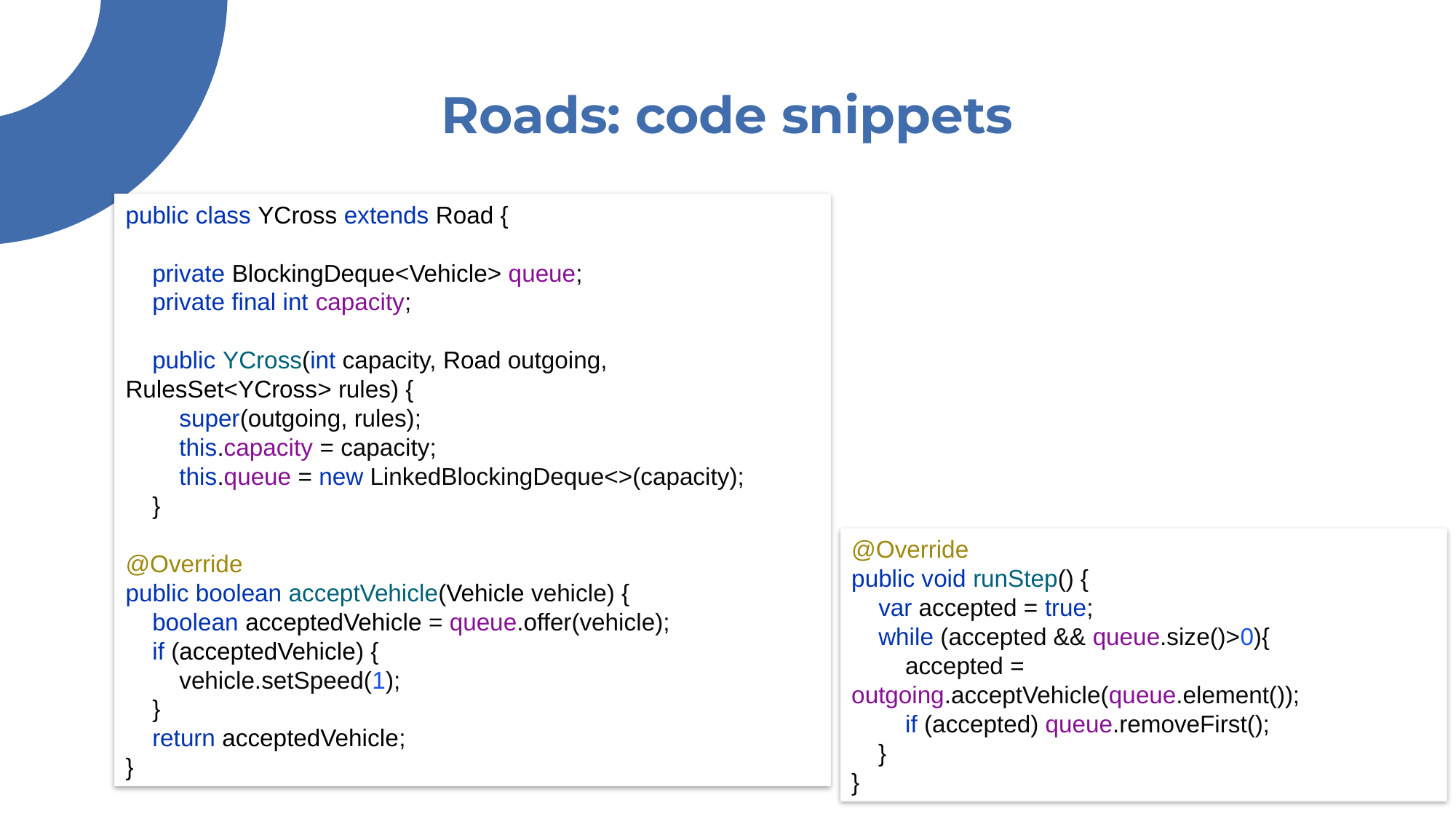

# Roads: code snippets
public class YCross extends Road {
    private BlockingDeque<Vehicle> queue;
    private final int capacity;
    public YCross(int capacity, Road outgoing, RulesSet<YCross> rules) {
        super(outgoing, rules);
        this.capacity = capacity;
        this.queue = new LinkedBlockingDeque<>(capacity);
    }

@Override
public boolean acceptVehicle(Vehicle vehicle) {
    boolean acceptedVehicle = queue.offer(vehicle);
    if (acceptedVehicle) {
        vehicle.setSpeed(1);
    }
    return acceptedVehicle;
}
@Override
public void runStep() {
    var accepted = true;
    while (accepted && queue.size()>0){
        accepted = outgoing.acceptVehicle(queue.element());
        if (accepted) queue.removeFirst();
    }
}